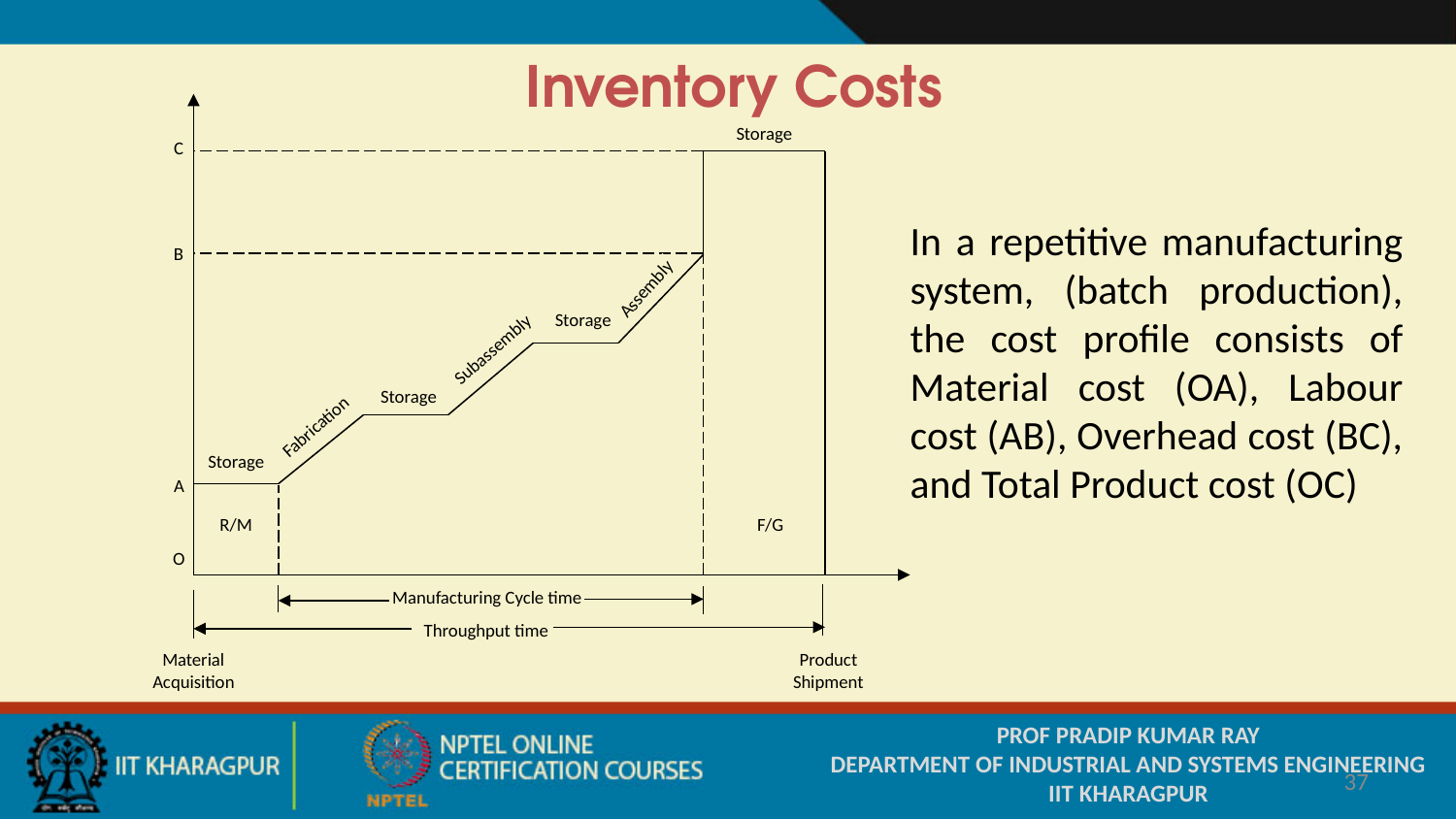

# Inventory Costs
Storage
C
B
Assembly
Storage
Subassembly
Storage
Fabrication
Storage
A
R/M
F/G
O
Manufacturing Cycle time
Throughput time
Material Acquisition
Product Shipment
In a repetitive manufacturing system, (batch production), the cost profile consists of Material cost (OA), Labour cost (AB), Overhead cost (BC), and Total Product cost (OC)
PROF PRADIP KUMAR RAY
DEPARTMENT OF INDUSTRIAL AND SYSTEMS ENGINEERING
IIT KHARAGPUR
37